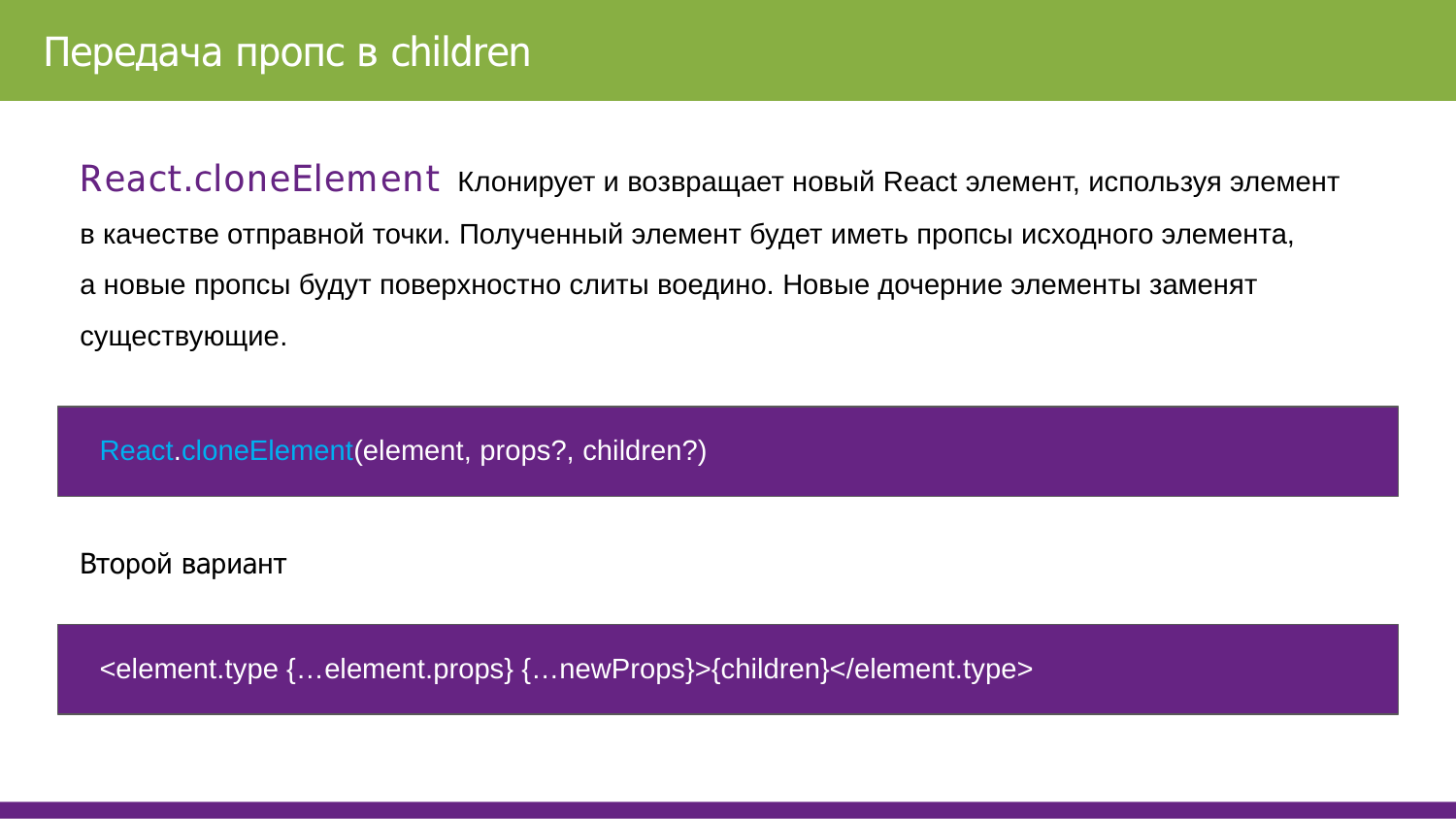

Передача пропс в children
React.cloneElement  Клонирует и возвращает новый React элемент, используя элемент в качестве отправной точки. Полученный элемент будет иметь пропсы исходного элемента, а новые пропсы будут поверхностно слиты воедино. Новые дочерние элементы заменят существующие.

React.cloneElement(element, props?, children?)
Второй вариант

<element.type {…element.props} {…newProps}>{children}</element.type>